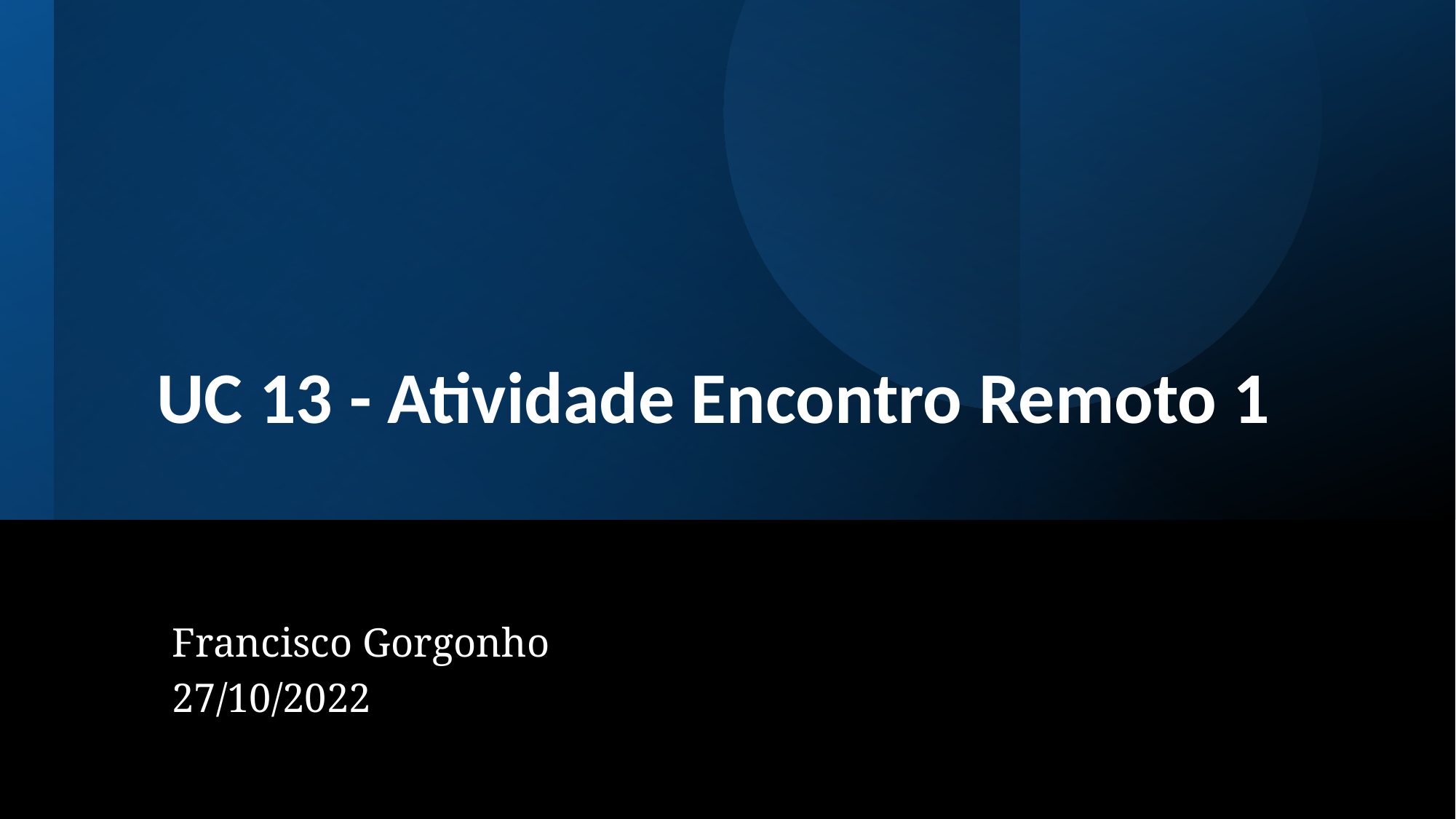

# UC 13 - Atividade Encontro Remoto 1
Francisco Gorgonho
27/10/2022